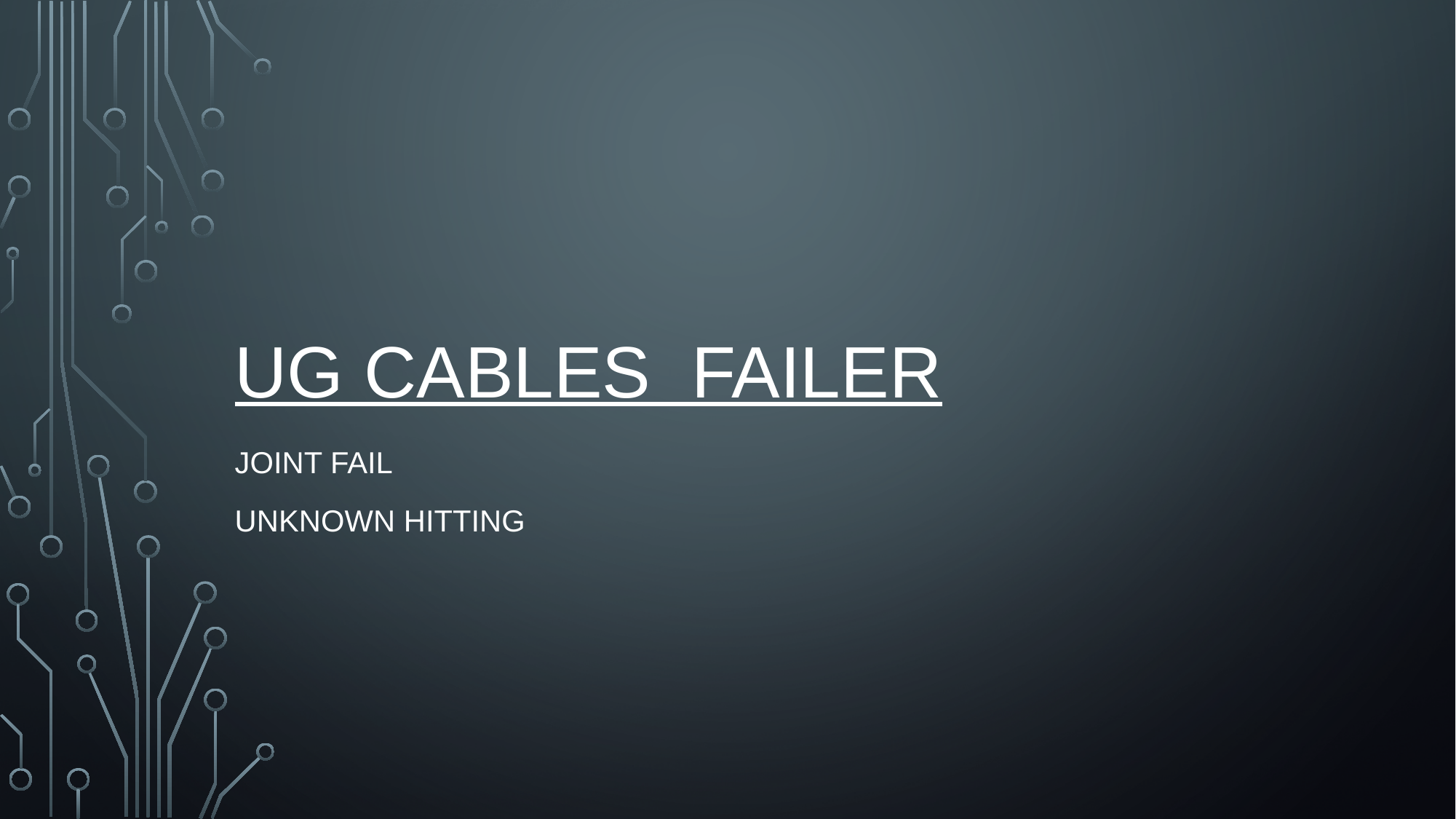

# Ug cables  failer
Joint fail
Unknown hitting